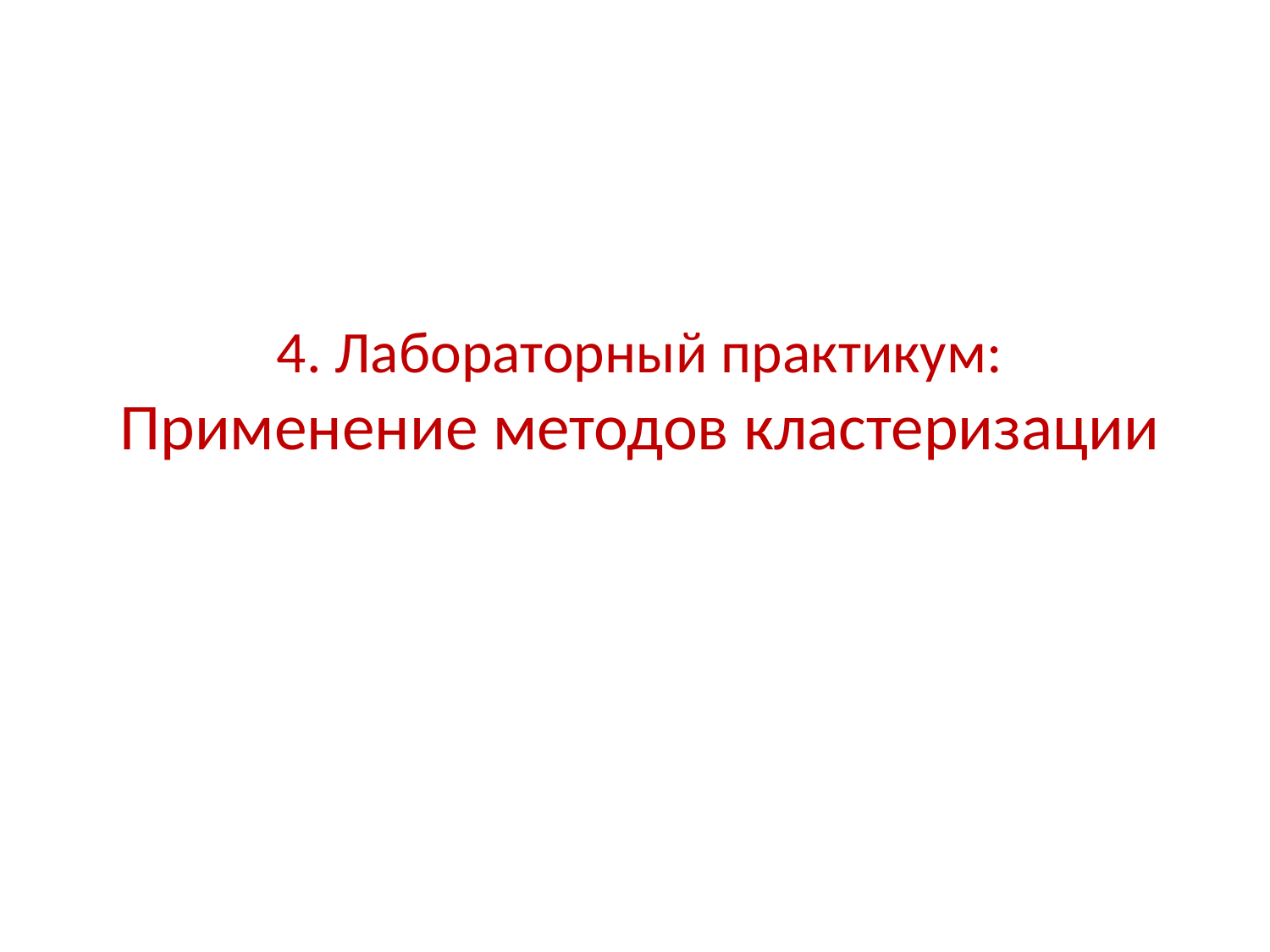

# 4. Лабораторный практикум: Применение методов кластеризации